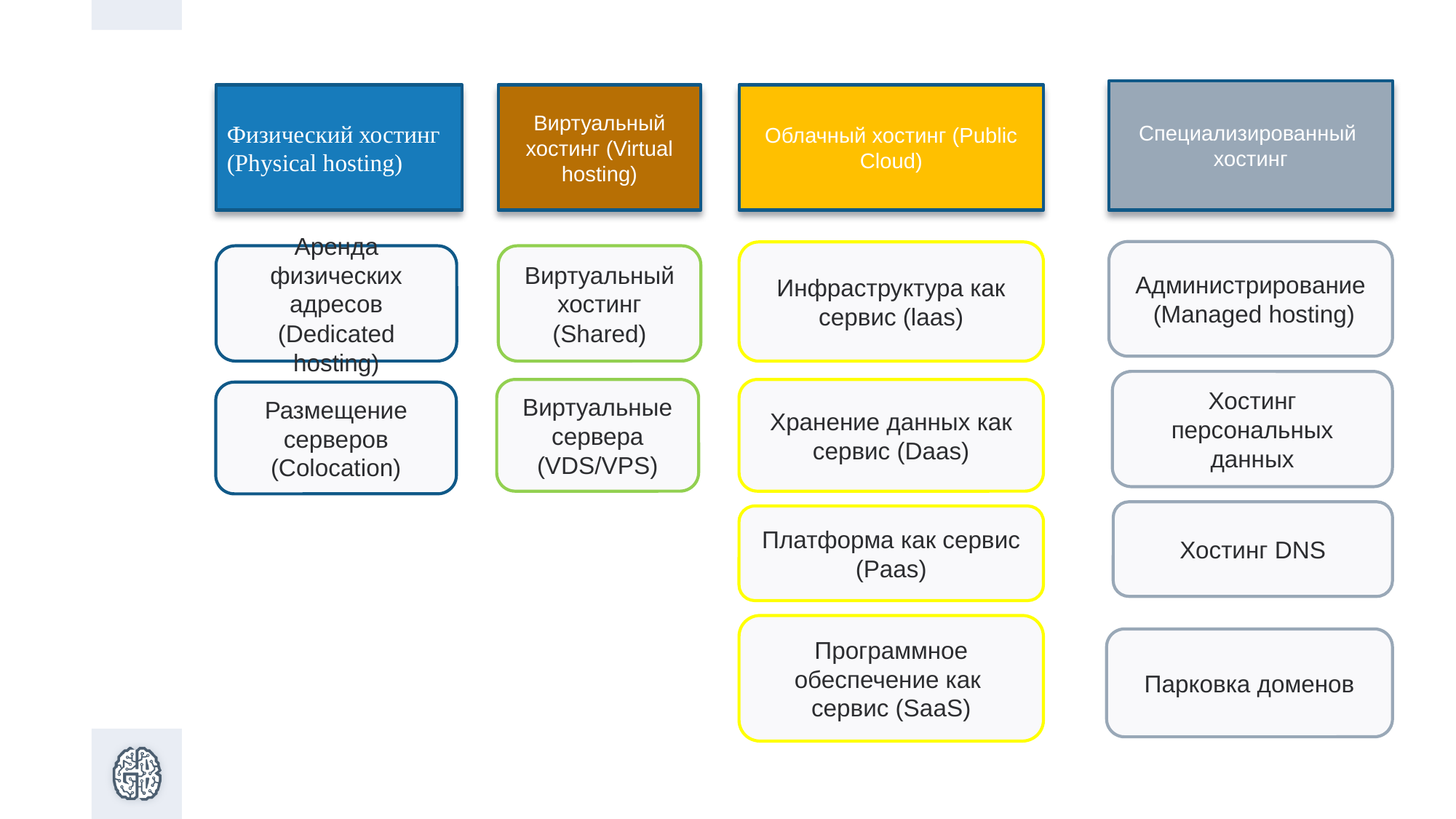

Специализированный  хостинг
Физический хостинг (Physical hosting)
Виртуальный хостинг (Virtual hosting)
Облачный хостинг (Public Cloud)
Администрирование
 (Managed hosting)
Инфраструктура как сервис (laas)
Аренда физических адресов (Dedicated hosting)
Виртуальный хостинг (Shared)
Хостинг персональных данных
Виртуальные сервера (VDS/VPS)
Хранение данных как сервис (Daas)
Размещение серверов (Colocation)
Хостинг DNS
Платформа как сервис (Paas)
Программное обеспечение как  сервис (SaaS)
Парковка доменов